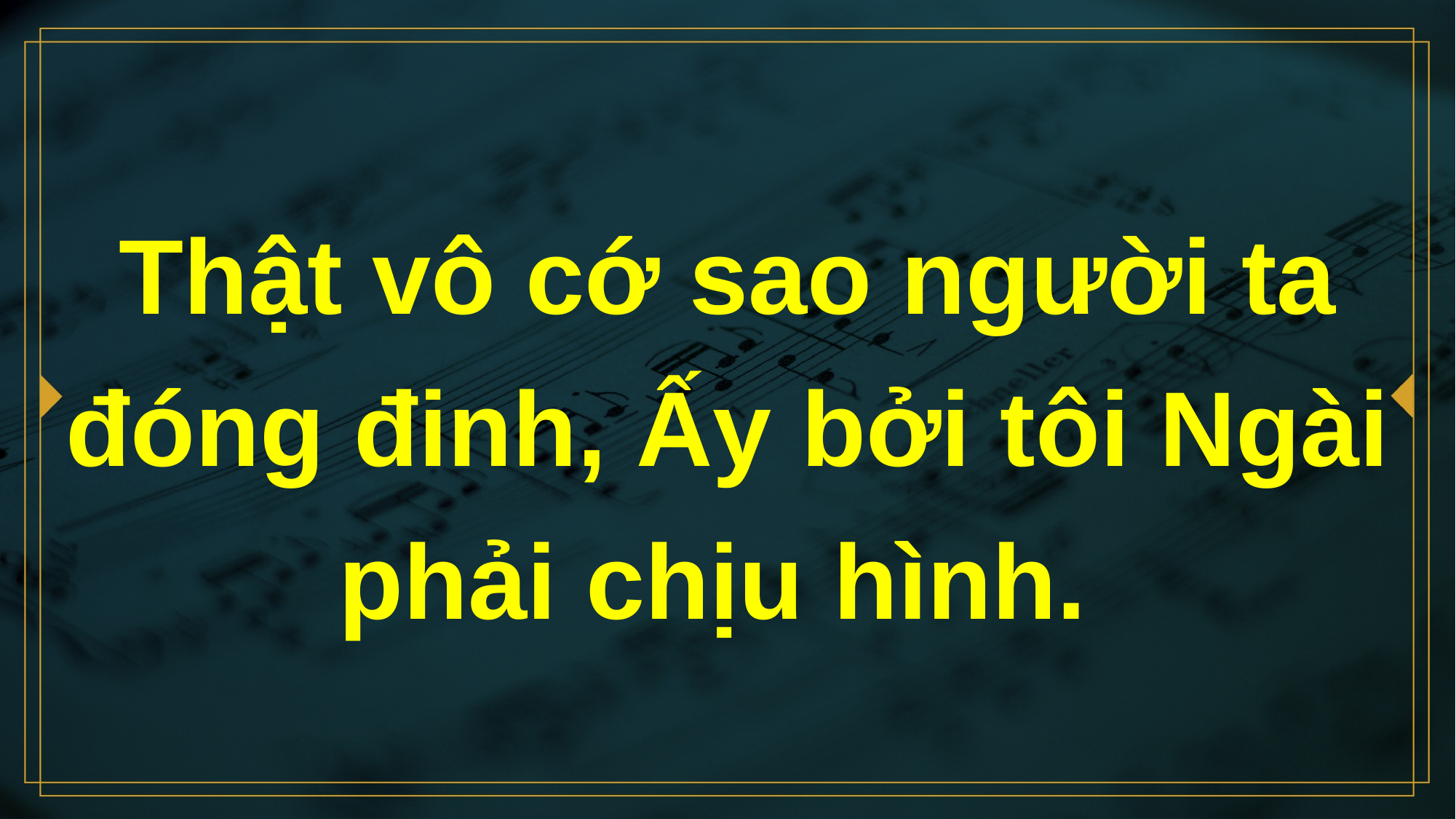

# Thật vô cớ sao người ta đóng đinh, Ấy bởi tôi Ngài phải chịu hình.